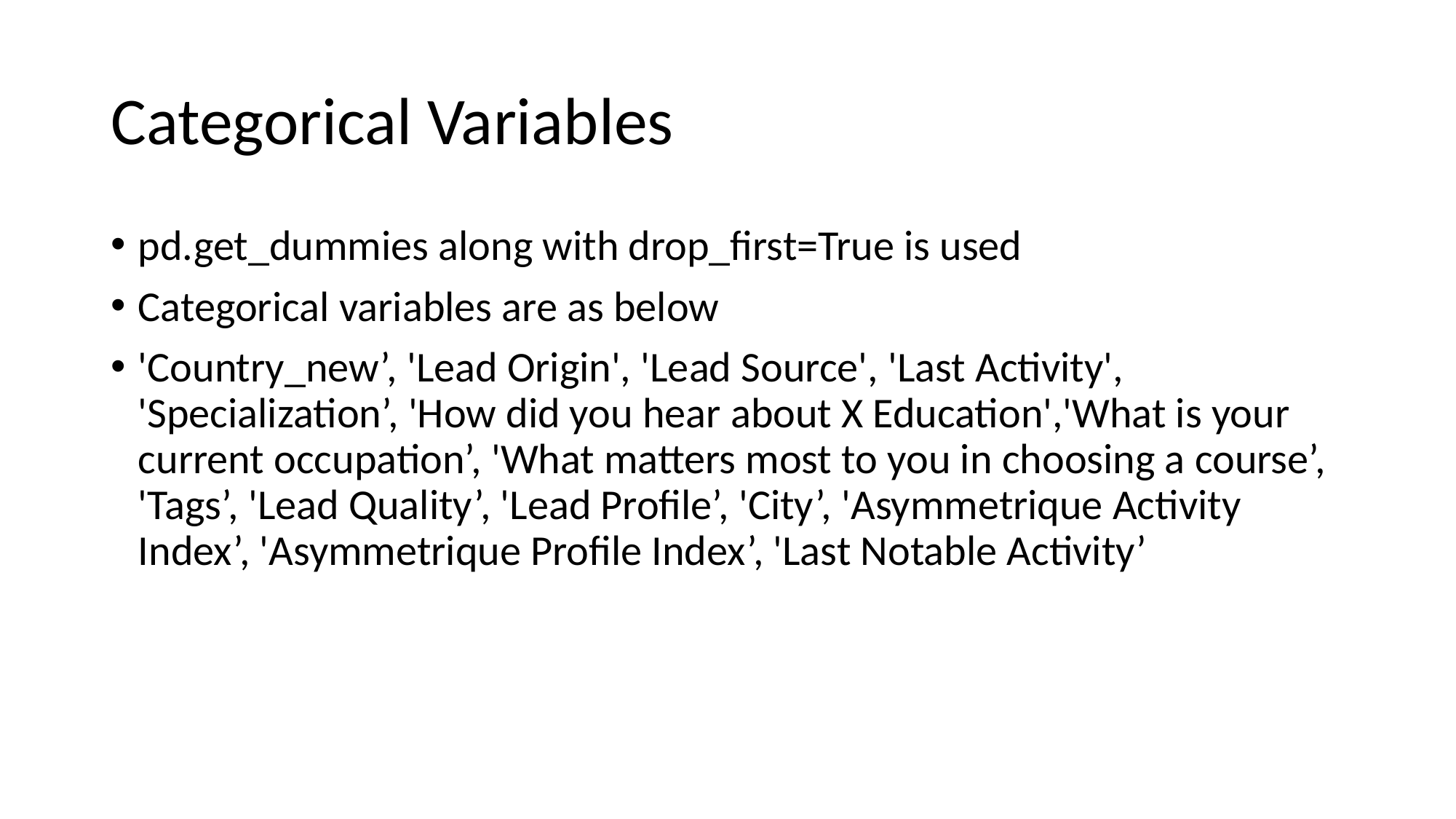

# Categorical Variables
pd.get_dummies along with drop_first=True is used
Categorical variables are as below
'Country_new’, 'Lead Origin', 'Lead Source', 'Last Activity', 'Specialization’, 'How did you hear about X Education','What is your current occupation’, 'What matters most to you in choosing a course’, 'Tags’, 'Lead Quality’, 'Lead Profile’, 'City’, 'Asymmetrique Activity Index’, 'Asymmetrique Profile Index’, 'Last Notable Activity’